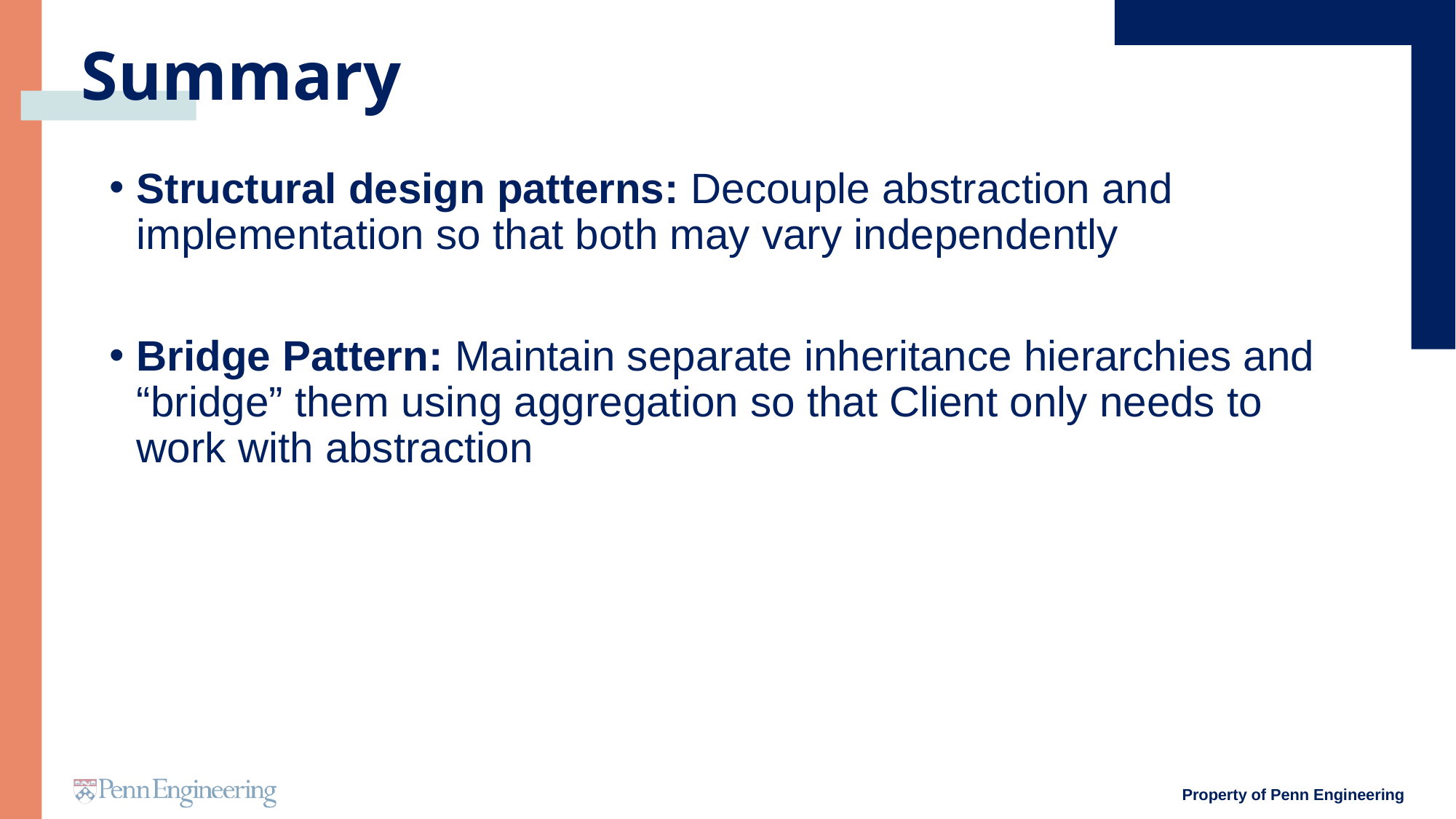

# Summary
Structural design patterns: Decouple abstraction and implementation so that both may vary independently

Bridge Pattern: Maintain separate inheritance hierarchies and “bridge” them using aggregation so that Client only needs to work with abstraction